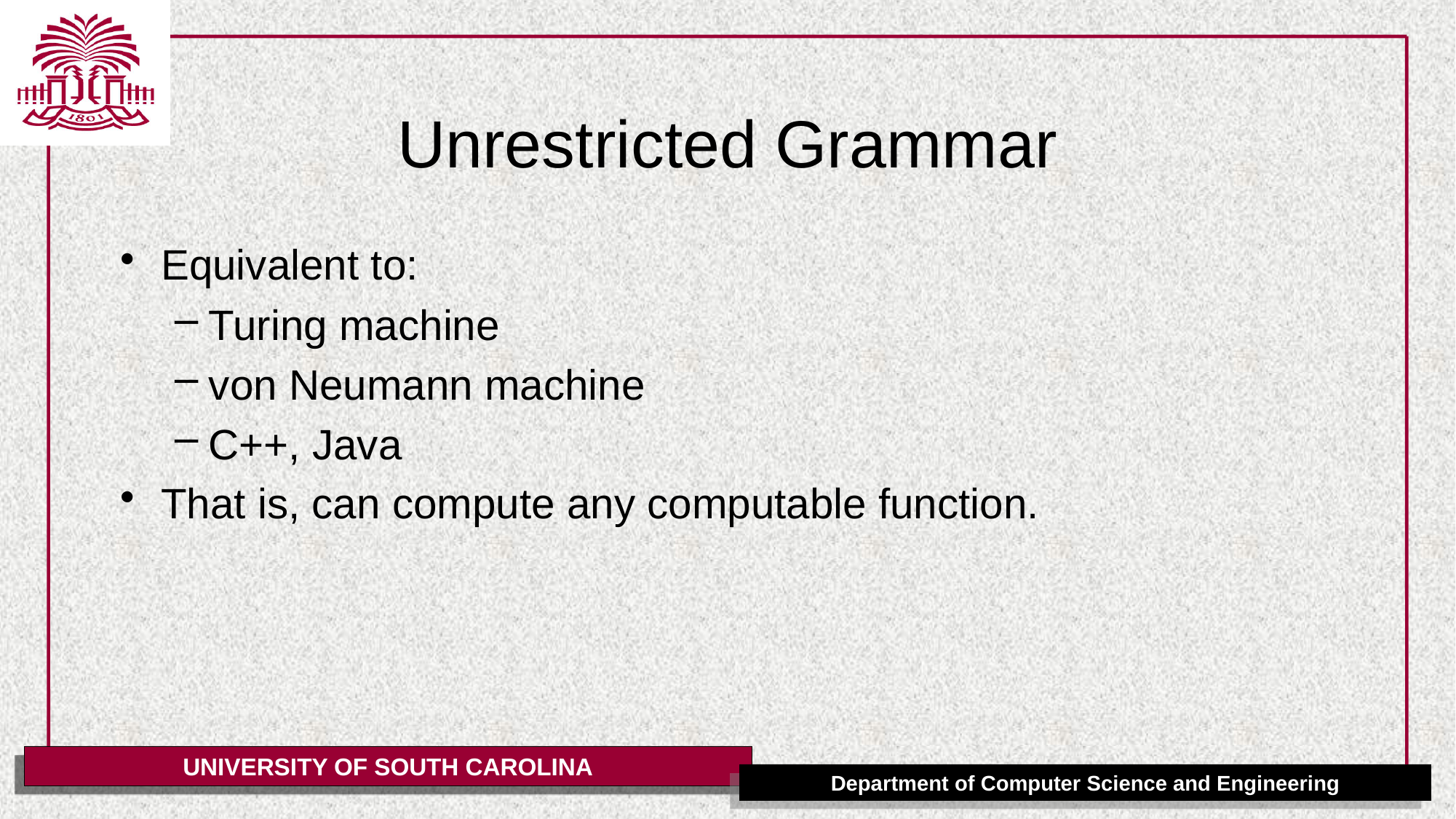

# Unrestricted Grammar
Equivalent to:
Turing machine
von Neumann machine
C++, Java
That is, can compute any computable function.